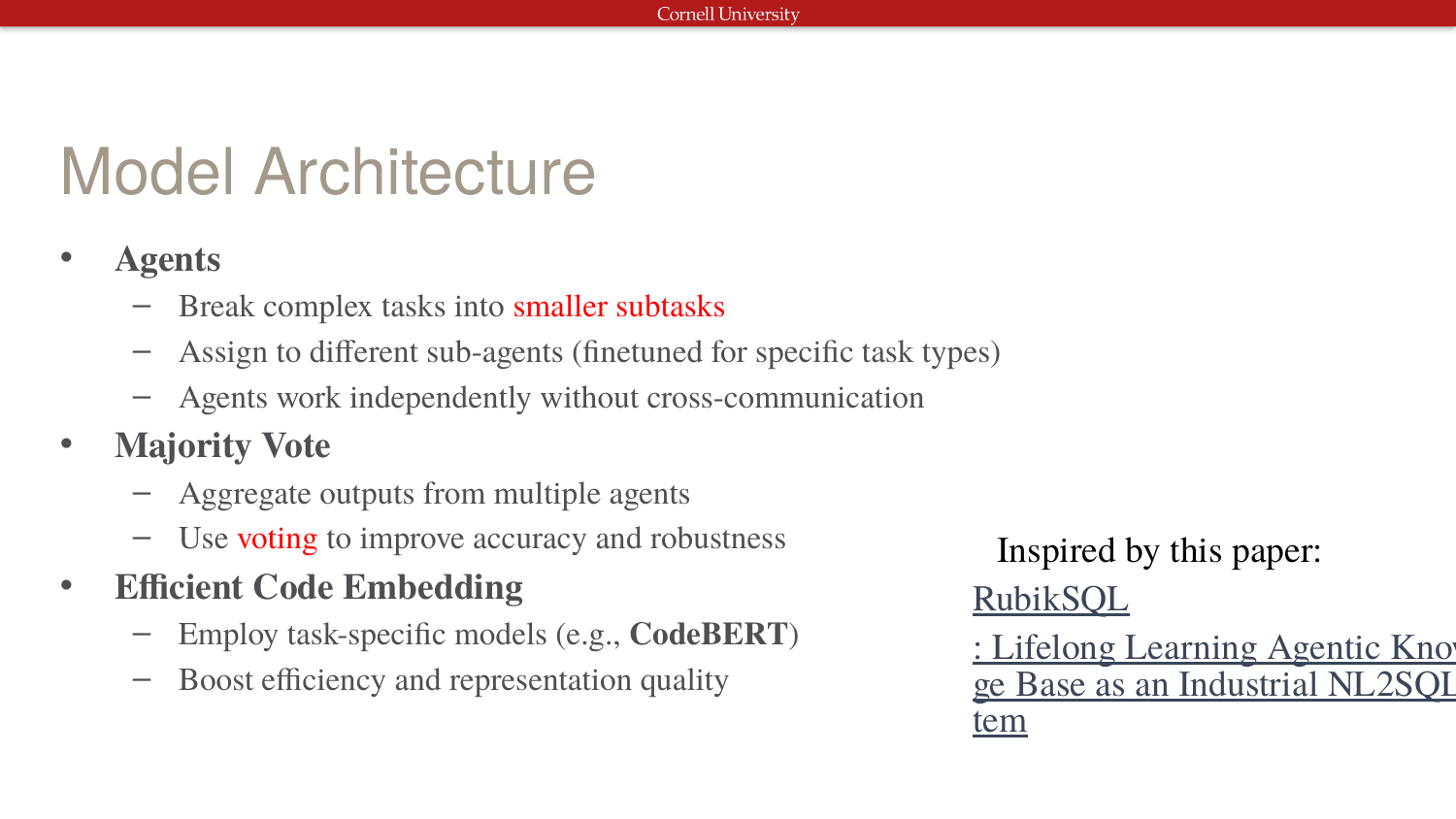

# Model Architecture
Agents
Break complex tasks into smaller subtasks
Assign to different sub-agents (finetuned for specific task types)
Agents work independently without cross-communication
Majority Vote
Aggregate outputs from multiple agents
Use voting to improve accuracy and robustness
Efficient Code Embedding
Employ task-specific models (e.g., CodeBERT)
Boost efficiency and representation quality
Inspired by this paper:
RubikSQL: Lifelong Learning Agentic Knowledge Base as an Industrial NL2SQL System